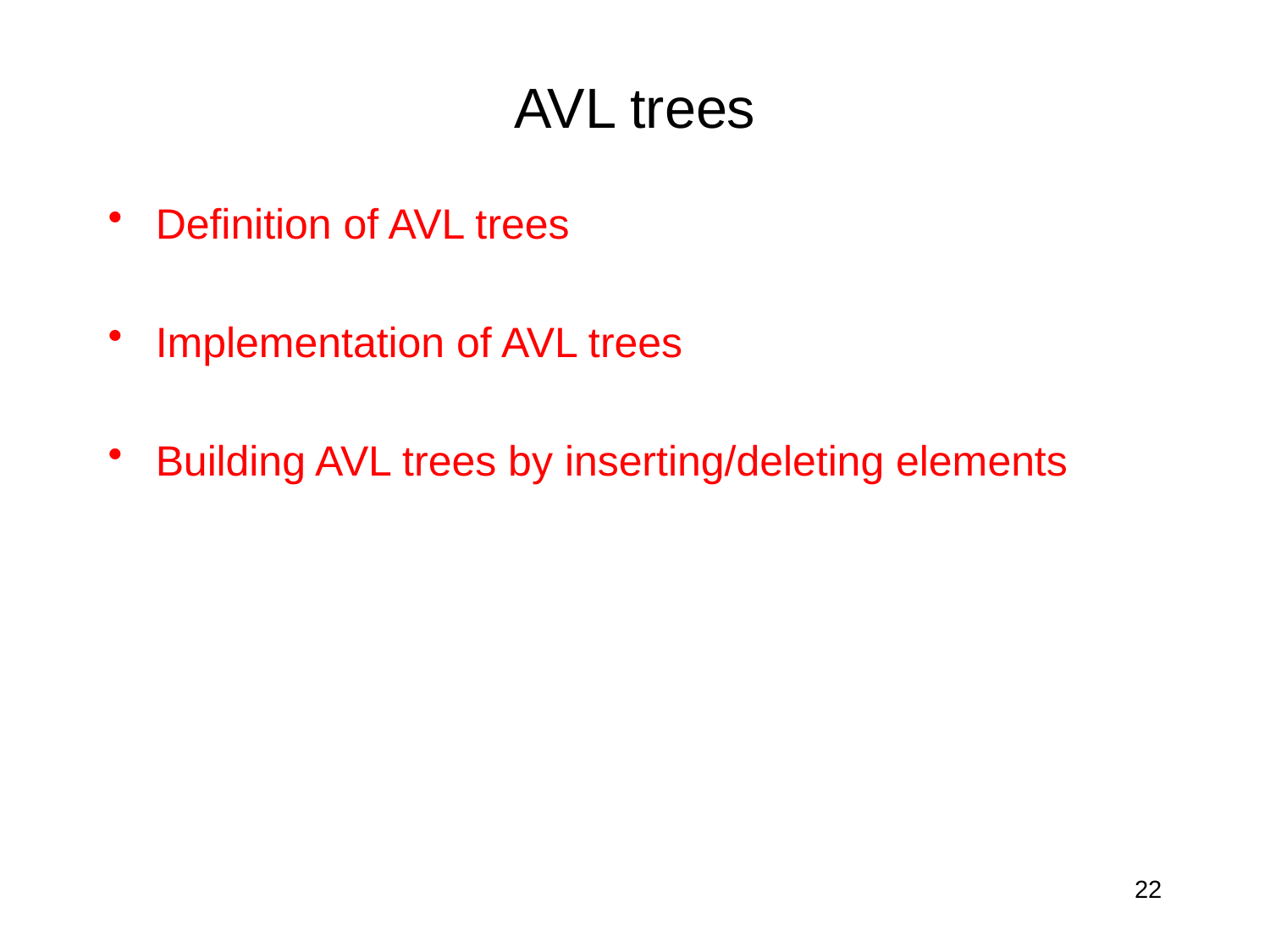

# AVL trees
Definition of AVL trees

Implementation of AVL trees

Building AVL trees by inserting/deleting elements
22